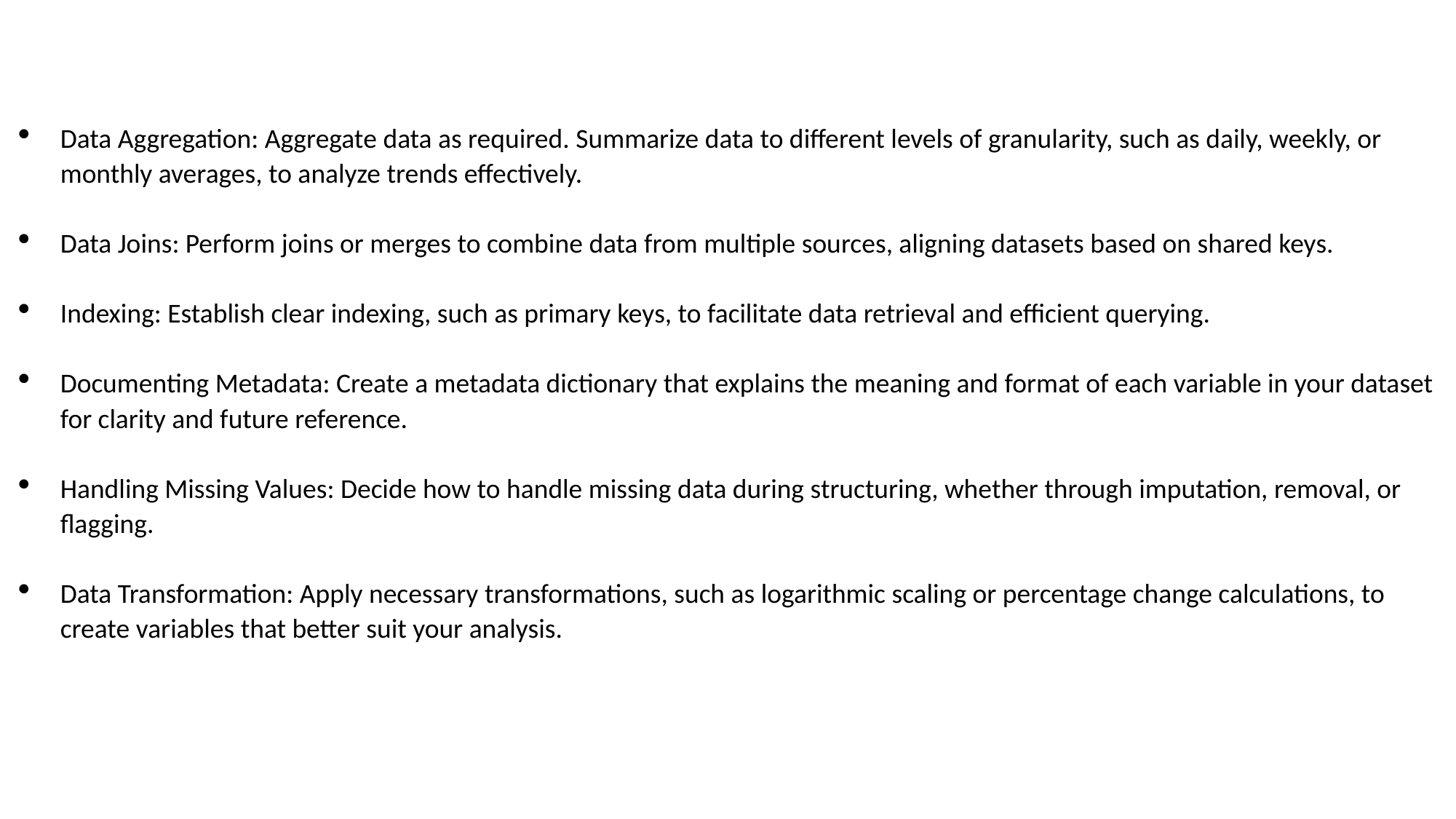

Data Aggregation: Aggregate data as required. Summarize data to different levels of granularity, such as daily, weekly, or monthly averages, to analyze trends effectively.

Data Joins: Perform joins or merges to combine data from multiple sources, aligning datasets based on shared keys.

Indexing: Establish clear indexing, such as primary keys, to facilitate data retrieval and efficient querying.

Documenting Metadata: Create a metadata dictionary that explains the meaning and format of each variable in your dataset for clarity and future reference.

Handling Missing Values: Decide how to handle missing data during structuring, whether through imputation, removal, or flagging.

Data Transformation: Apply necessary transformations, such as logarithmic scaling or percentage change calculations, to create variables that better suit your analysis.